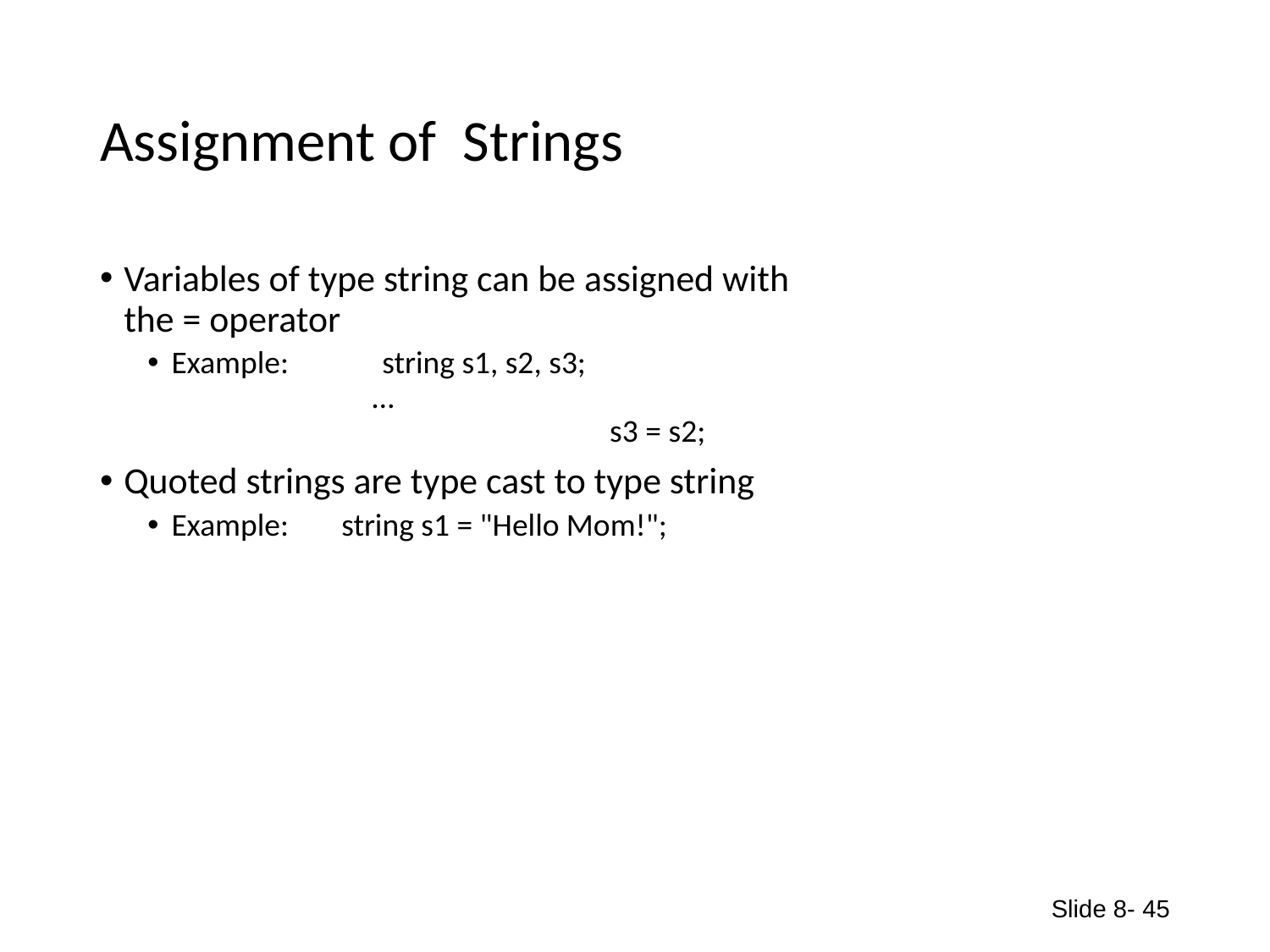

# Assignment of  Strings
Variables of type string can be assigned with
the = operator
Example:             string s1, s2, s3;
                            …
 			        s3 = s2;
Quoted strings are type cast to type string
Example: 	      string s1 = "Hello Mom!";
Slide 8- 45